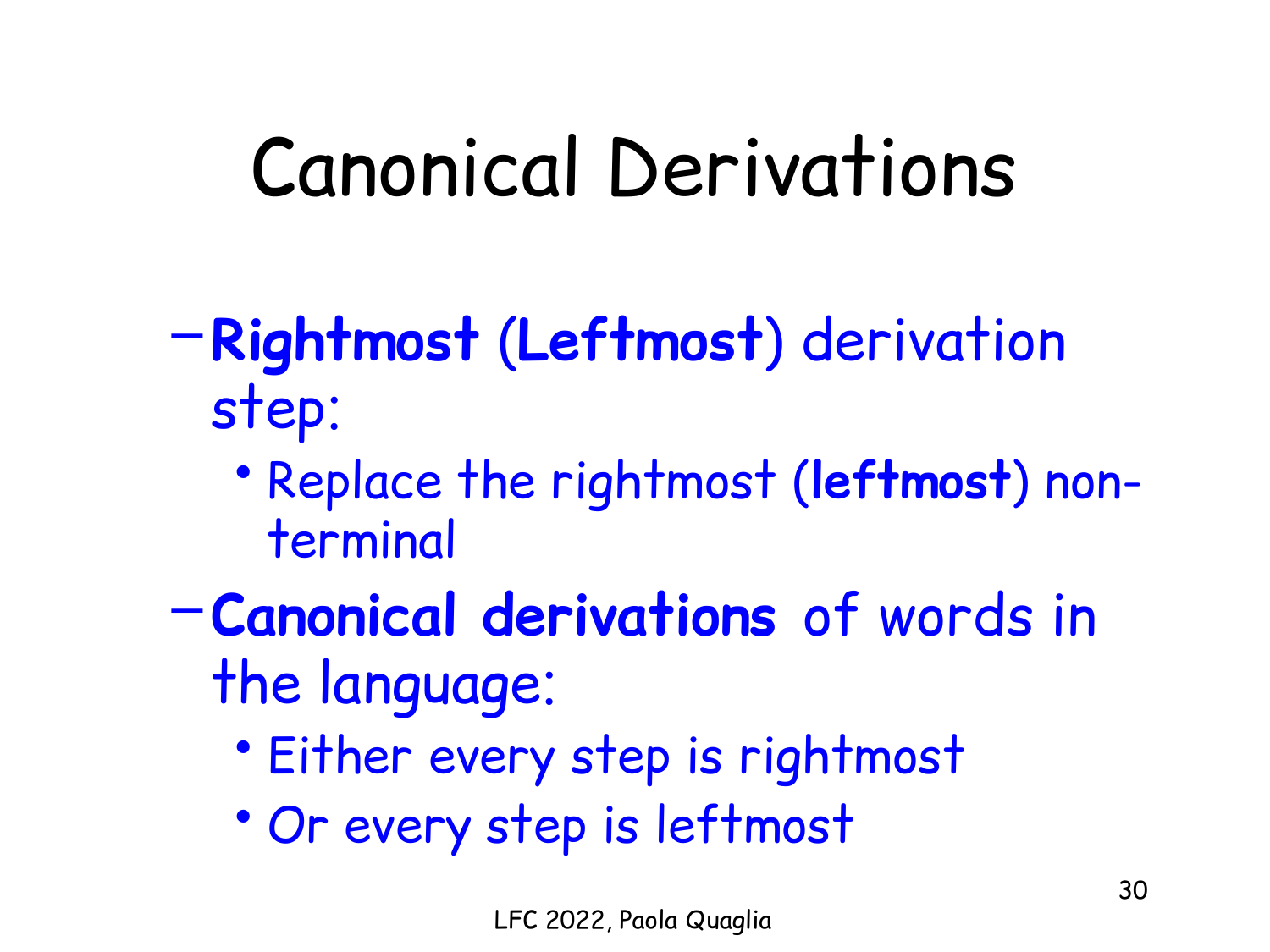

# Canonical Derivations
Rightmost (Leftmost) derivation step:
Replace the rightmost (leftmost) non-terminal
Canonical derivations of words in the language:
Either every step is rightmost
Or every step is leftmost

LFC 2022, Paola Quaglia
30